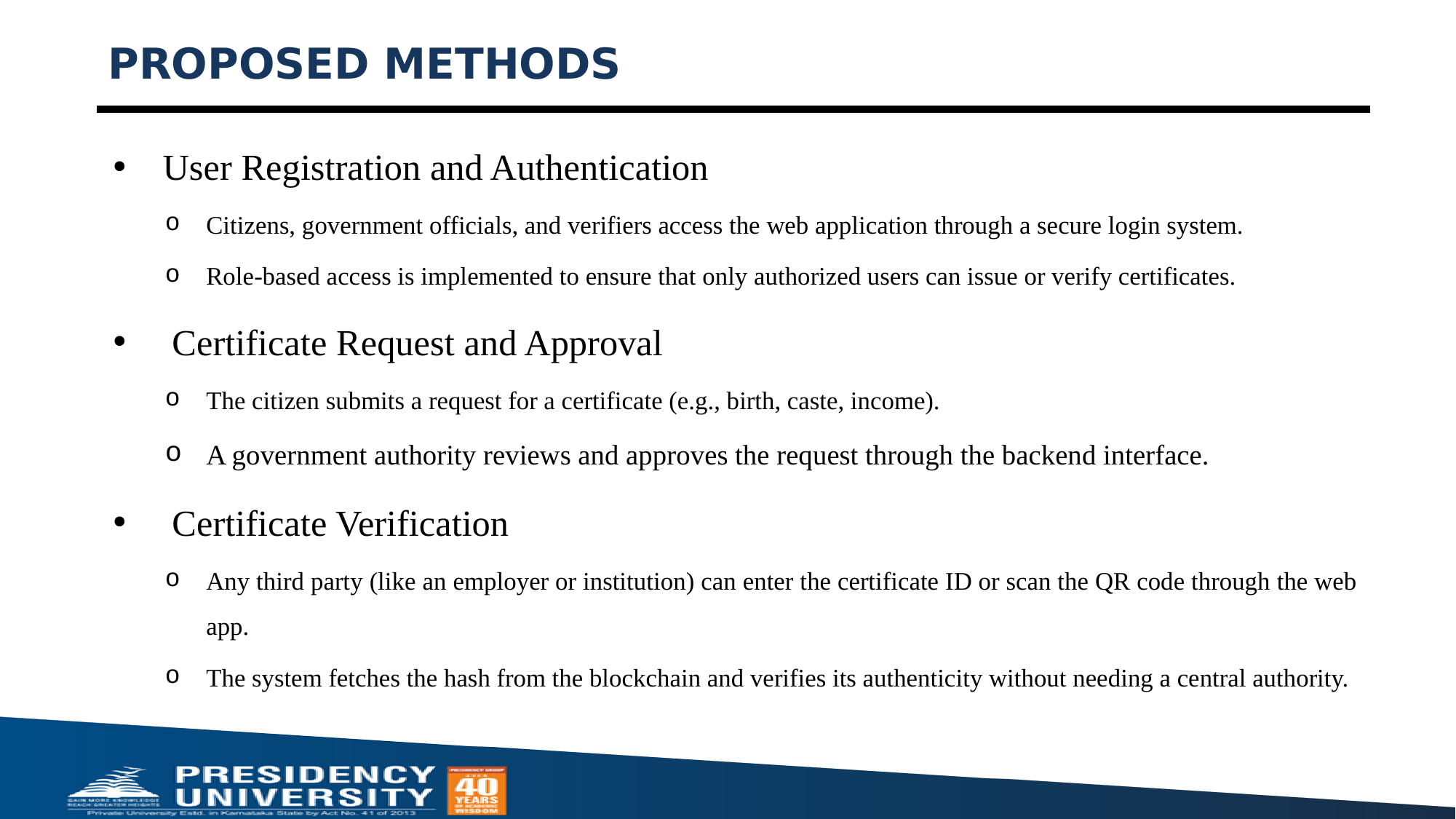

# PROPOSED METHODS
User Registration and Authentication
Citizens, government officials, and verifiers access the web application through a secure login system.
Role-based access is implemented to ensure that only authorized users can issue or verify certificates.
 Certificate Request and Approval
The citizen submits a request for a certificate (e.g., birth, caste, income).
A government authority reviews and approves the request through the backend interface.
 Certificate Verification
Any third party (like an employer or institution) can enter the certificate ID or scan the QR code through the web app.
The system fetches the hash from the blockchain and verifies its authenticity without needing a central authority.